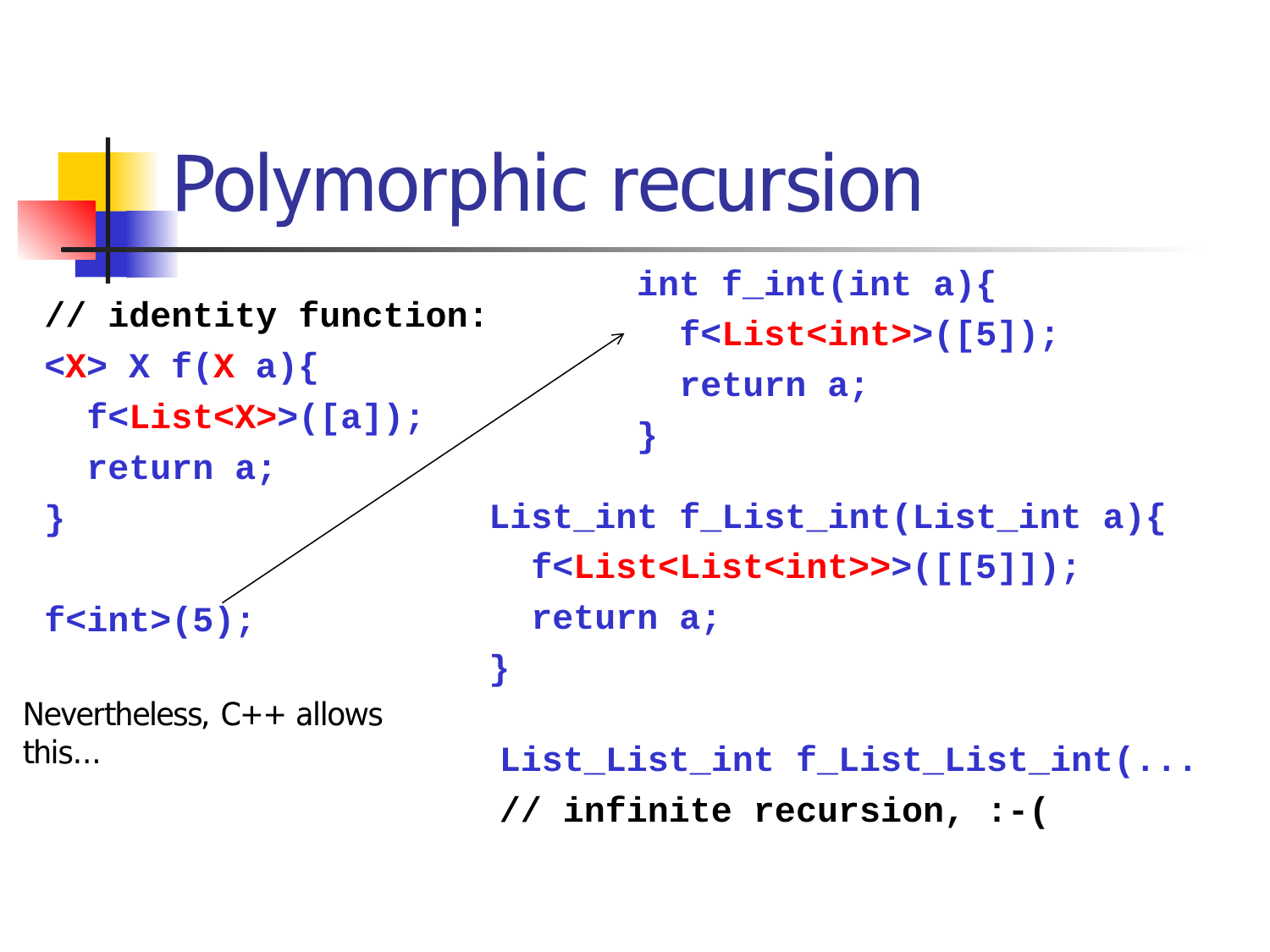

# Polymorphic recursion
int f_int(int a){
  f<List<int>>([5]);
  return a;
}
// identity function:
<X> X f(X a){
  f<List<X>>([a]);
  return a;
}

f<int>(5);
List_int f_List_int(List_int a){
  f<List<List<int>>>([[5]]);
  return a;
}
Nevertheless, C++ allows this...
List_List_int f_List_List_int(...
// infinite recursion, :-(